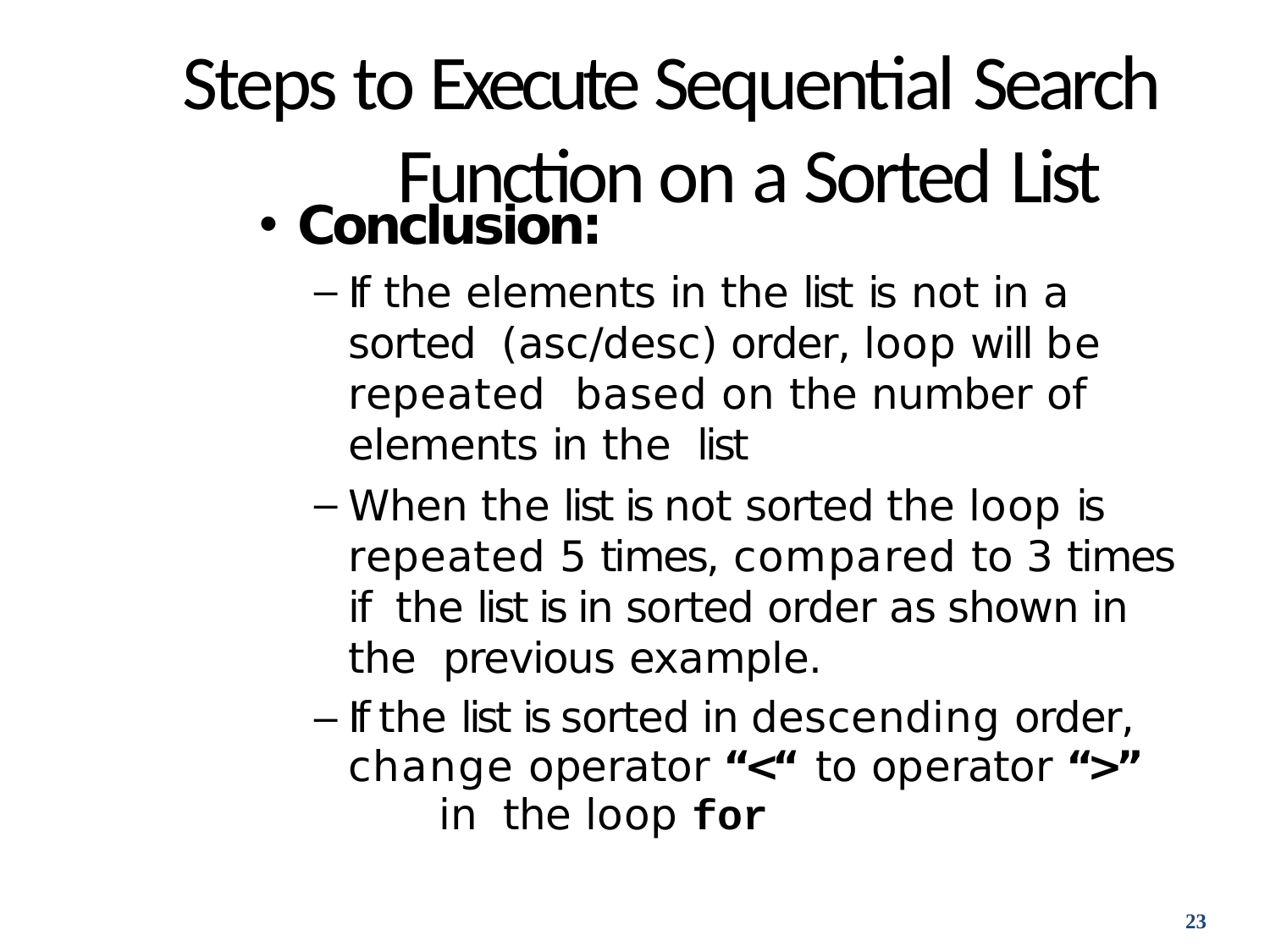

# Steps to Execute Sequential Search  Function on a Sorted List
Conclusion:
If the elements in the list is not in a sorted  (asc/desc) order, loop will be repeated  based on the number of elements in the  list
When the list is not sorted the loop is  repeated 5 times, compared to 3 times if  the list is in sorted order as shown in the  previous example.
If the list is sorted in descending order,  change operator “<“ to operator “>”	in  the loop for
23